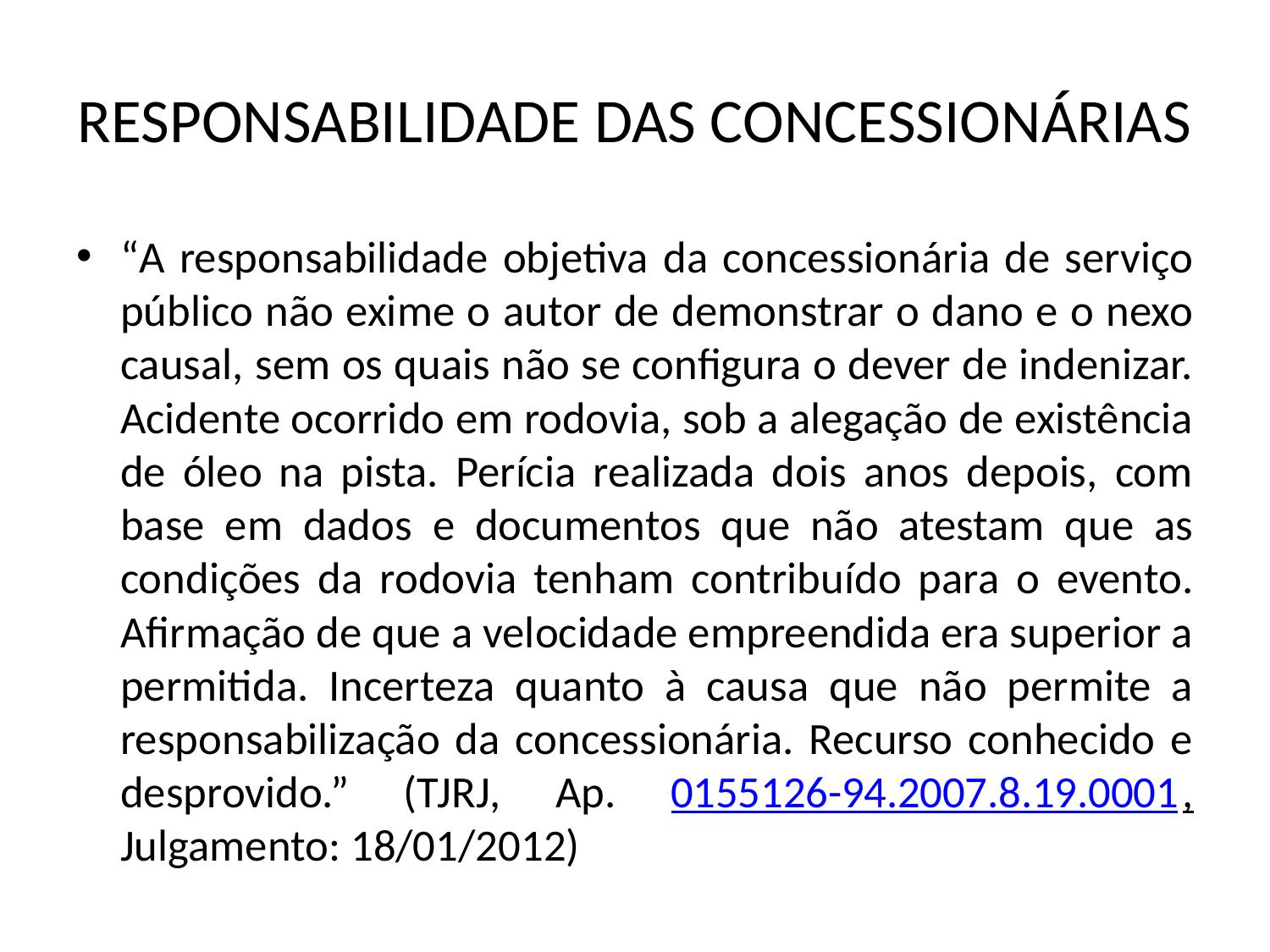

# RESPONSABILIDADE DAS CONCESSIONÁRIAS
“A responsabilidade objetiva da concessionária de serviço público não exime o autor de demonstrar o dano e o nexo causal, sem os quais não se configura o dever de indenizar. Acidente ocorrido em rodovia, sob a alegação de existência de óleo na pista. Perícia realizada dois anos depois, com base em dados e documentos que não atestam que as condições da rodovia tenham contribuído para o evento. Afirmação de que a velocidade empreendida era superior a permitida. Incerteza quanto à causa que não permite a responsabilização da concessionária. Recurso conhecido e desprovido.” (TJRJ, Ap. 0155126-94.2007.8.19.0001, Julgamento: 18/01/2012)